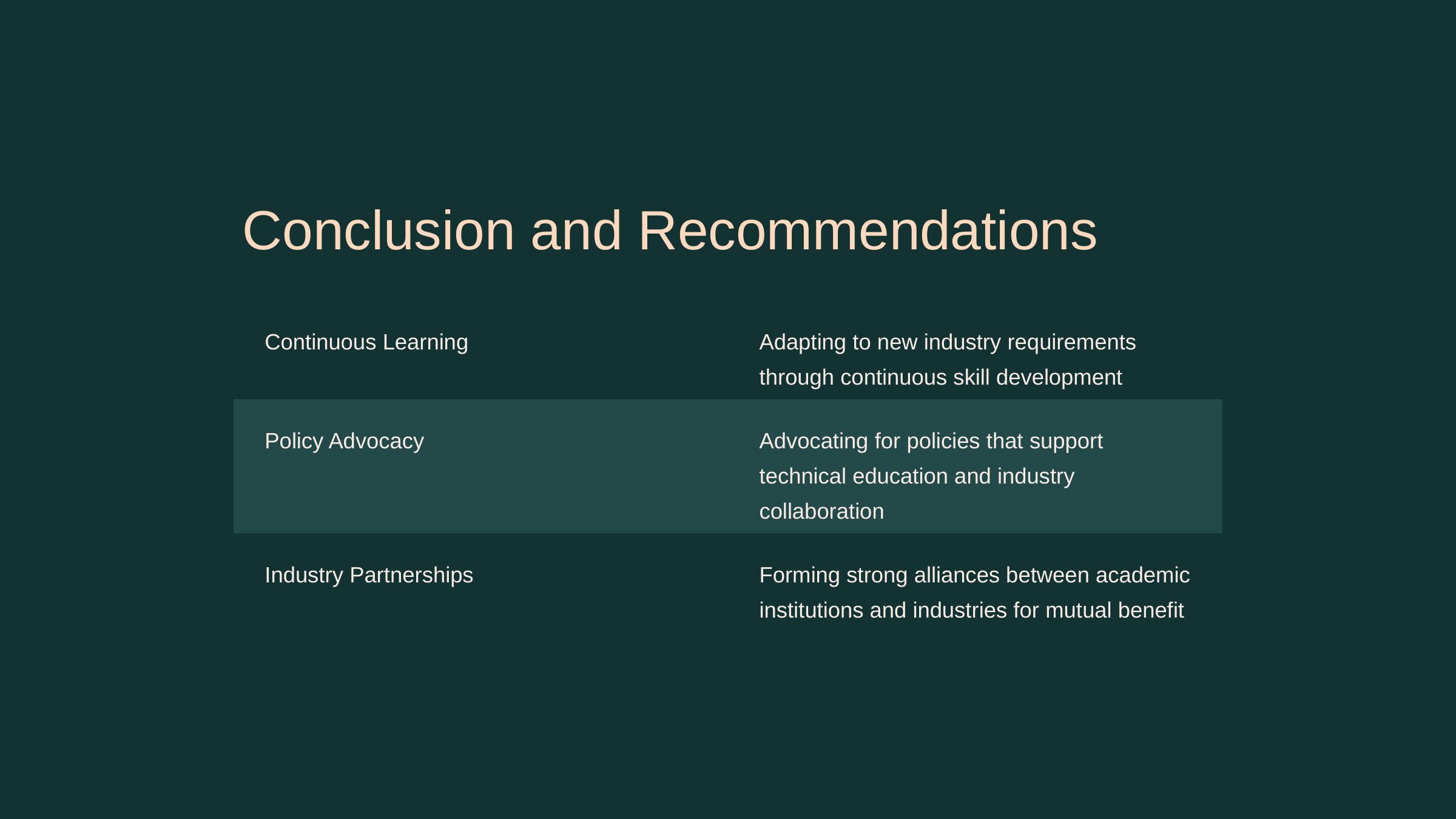

Conclusion and Recommendations
Continuous Learning
Adapting to new industry requirements through continuous skill development

Policy Advocacy
Advocating for policies that support technical education and industry collaboration
Industry Partnerships
Forming strong alliances between academic institutions and industries for mutual benefit